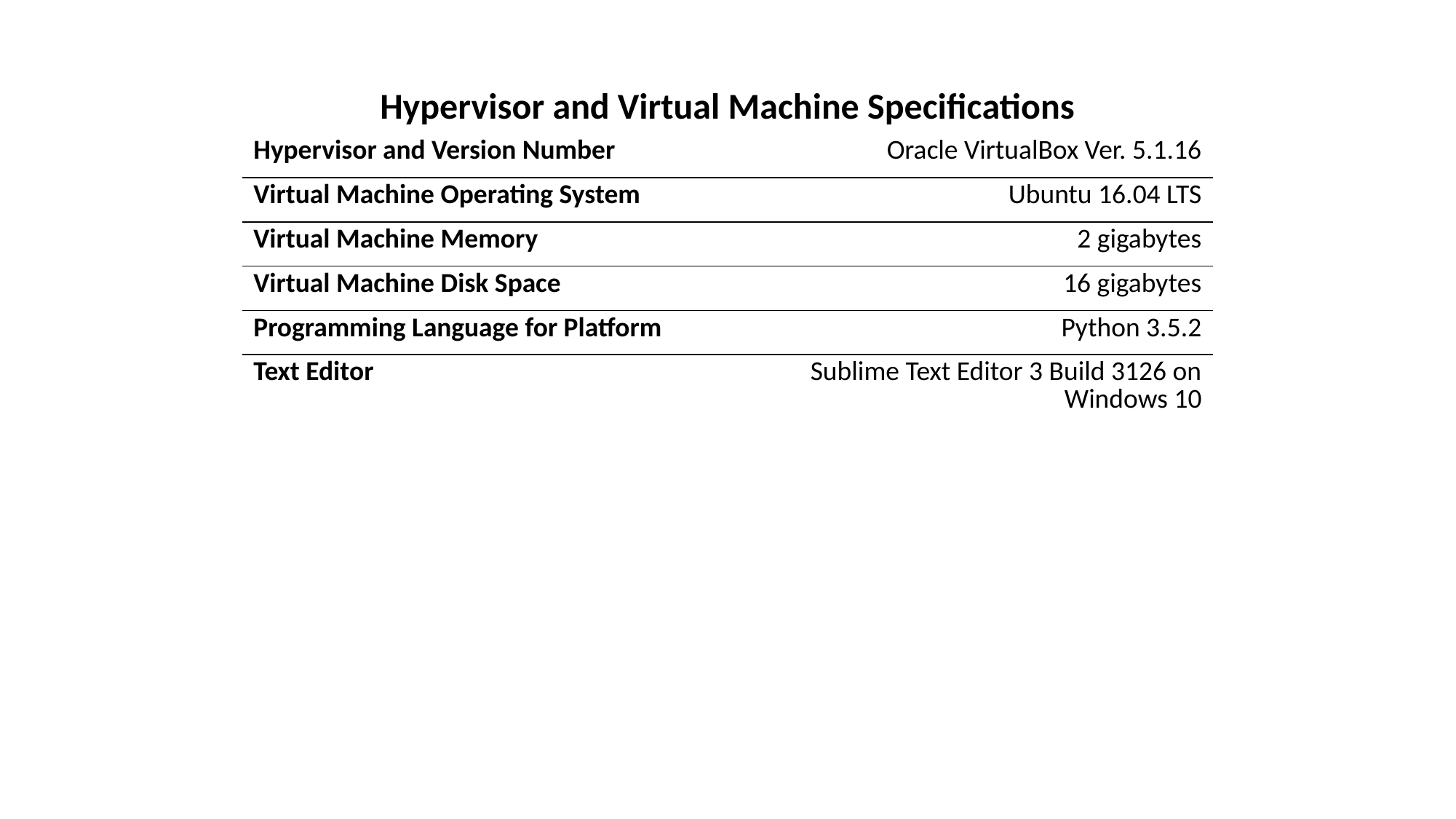

| Hypervisor and Virtual Machine Specifications |  |
| --- | --- |
| Hypervisor and Version Number | Oracle VirtualBox Ver. 5.1.16 |
| Virtual Machine Operating System | Ubuntu 16.04 LTS |
| Virtual Machine Memory | 2 gigabytes |
| Virtual Machine Disk Space | 16 gigabytes |
| Programming Language for Platform | Python 3.5.2 |
| Text Editor | Sublime Text Editor 3 Build 3126 on Windows 10 |